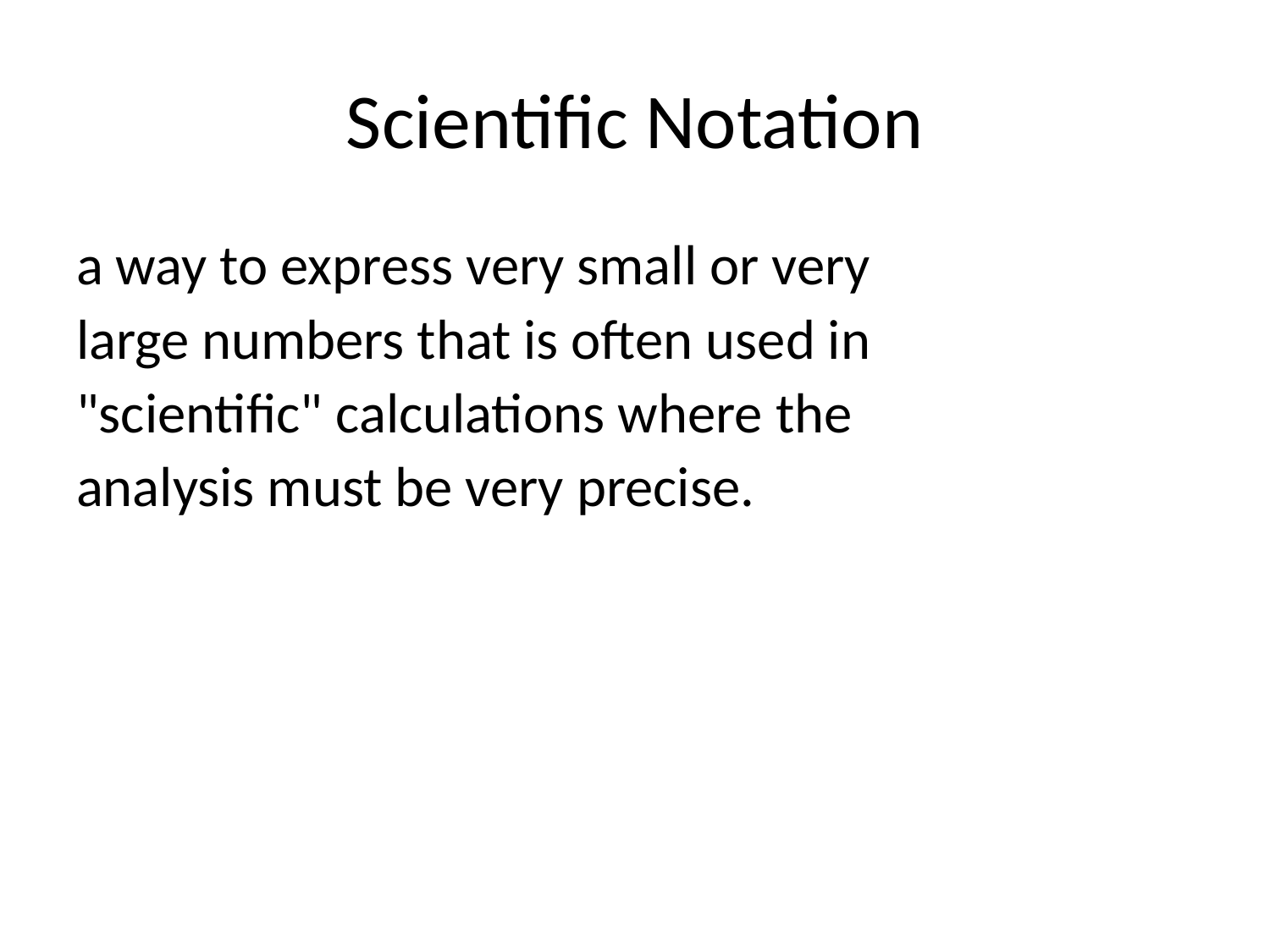

# Scientific Notation
a way to express very small or very
large numbers that is often used in
"scientific" calculations where the
analysis must be very precise.